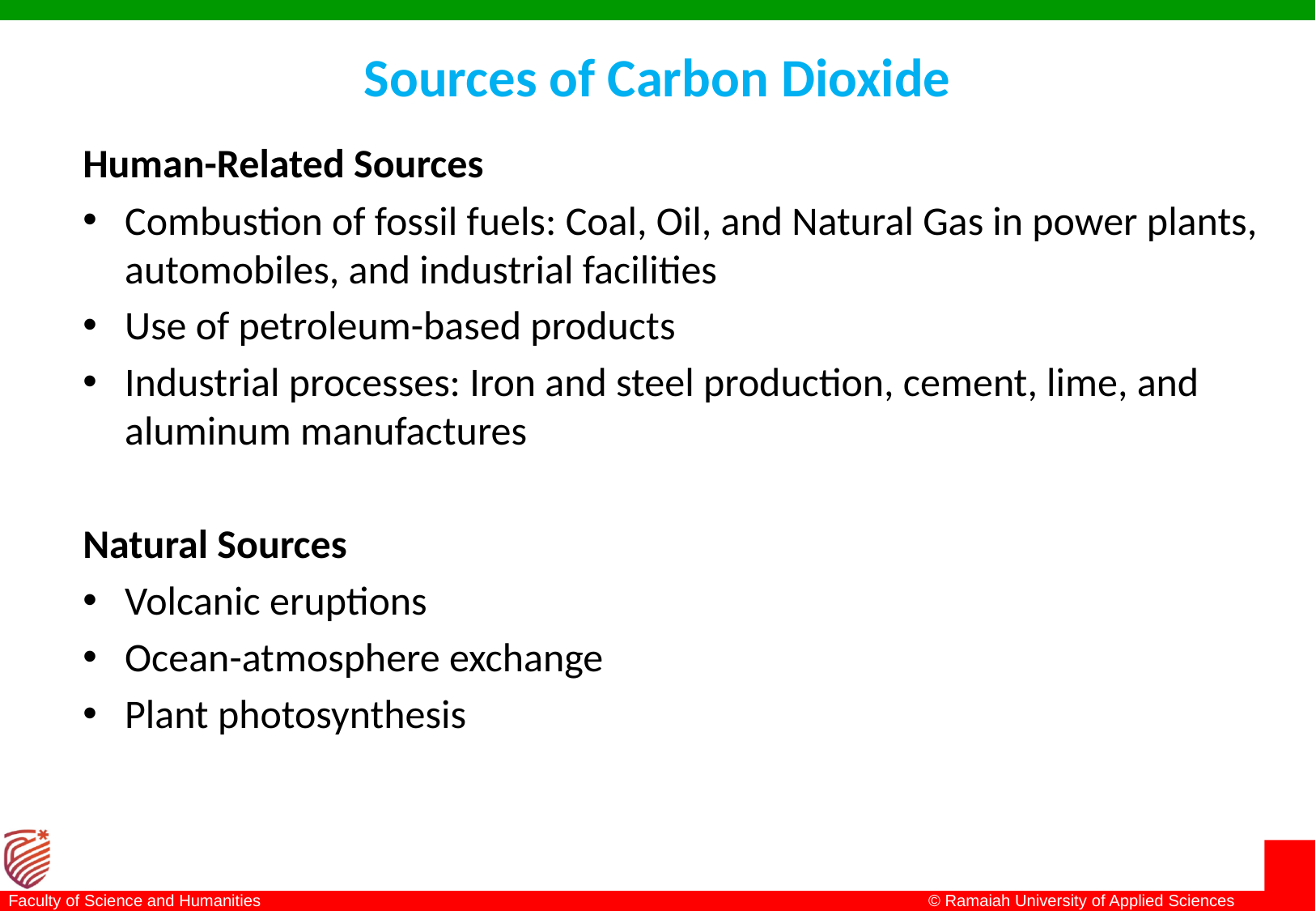

# Sources of Carbon Dioxide
Human-Related Sources
Combustion of fossil fuels: Coal, Oil, and Natural Gas in power plants, automobiles, and industrial facilities
Use of petroleum-based products
Industrial processes: Iron and steel production, cement, lime, and aluminum manufactures

Natural Sources
Volcanic eruptions
Ocean-atmosphere exchange
Plant photosynthesis